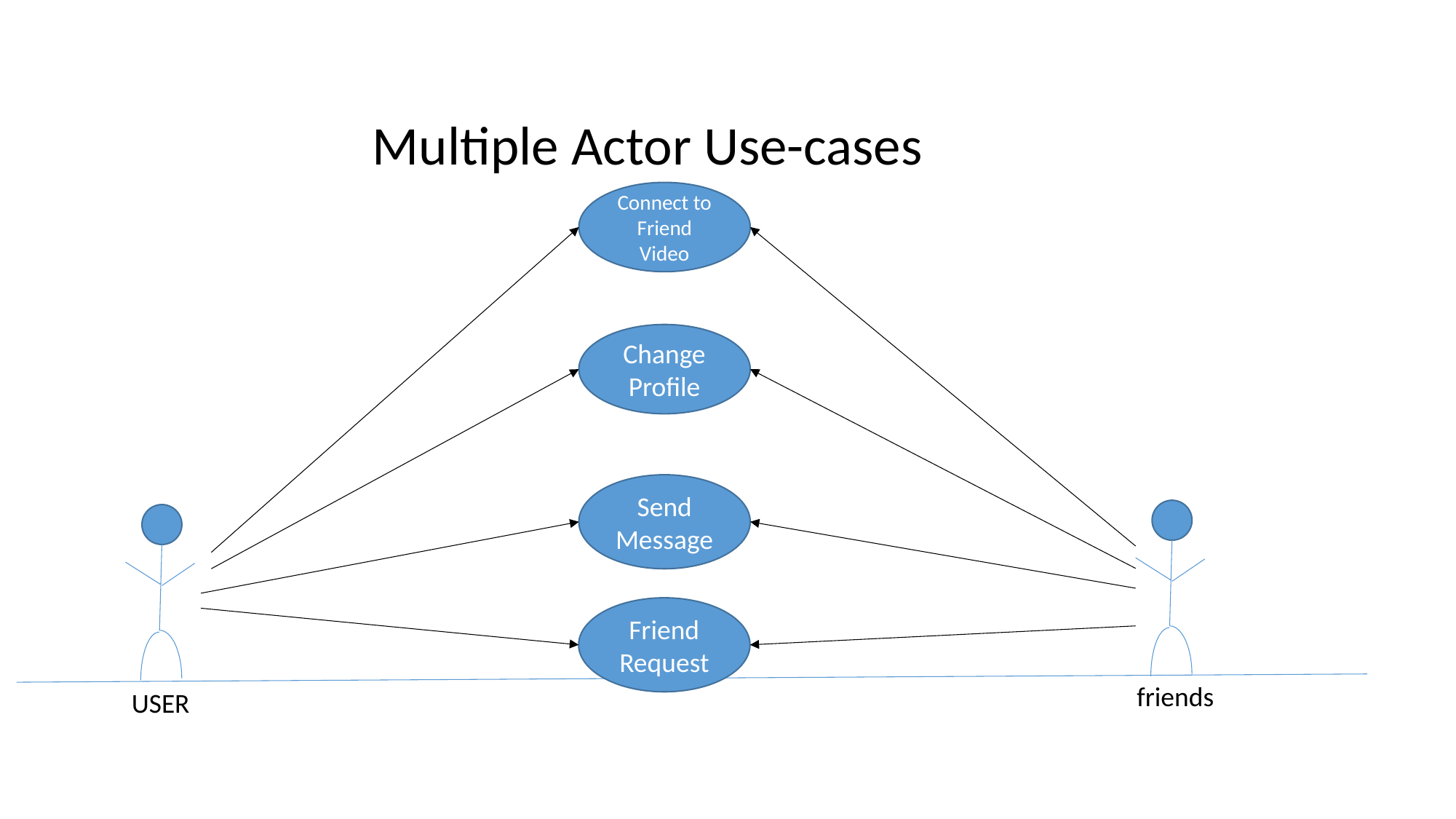

Multiple Actor Use-cases
Connect to Friend Video
Change Profile
Send Message

USER
Friend Request
friends